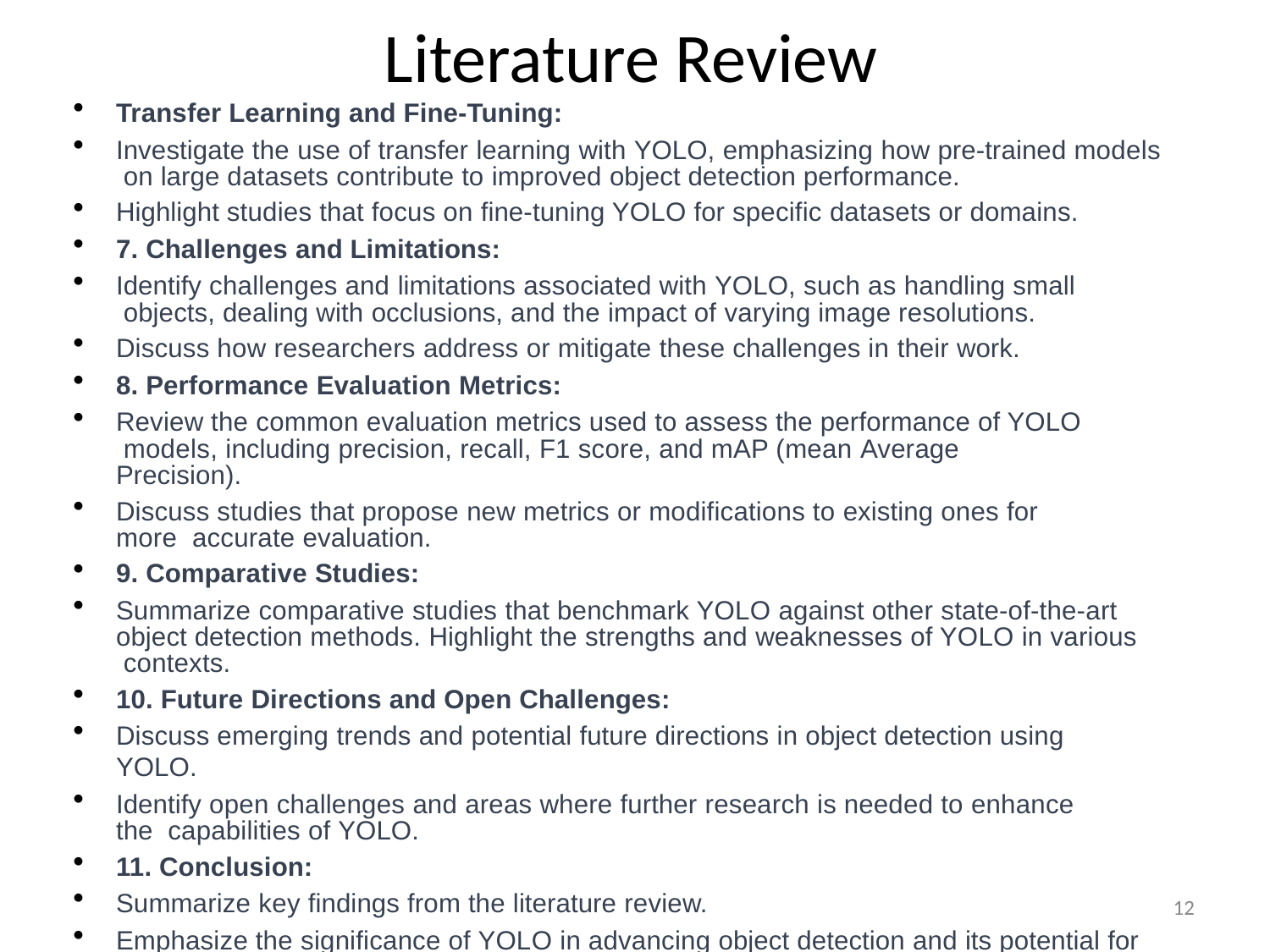

# Literature Review
Transfer Learning and Fine-Tuning:
Investigate the use of transfer learning with YOLO, emphasizing how pre-trained models  on large datasets contribute to improved object detection performance.
Highlight studies that focus on fine-tuning YOLO for specific datasets or domains.
7. Challenges and Limitations:
Identify challenges and limitations associated with YOLO, such as handling small  objects, dealing with occlusions, and the impact of varying image resolutions.
Discuss how researchers address or mitigate these challenges in their work.
8. Performance Evaluation Metrics:
Review the common evaluation metrics used to assess the performance of YOLO  models, including precision, recall, F1 score, and mAP (mean Average Precision).
Discuss studies that propose new metrics or modifications to existing ones for more  accurate evaluation.
9. Comparative Studies:
Summarize comparative studies that benchmark YOLO against other state-of-the-art  object detection methods. Highlight the strengths and weaknesses of YOLO in various  contexts.
10. Future Directions and Open Challenges:
Discuss emerging trends and potential future directions in object detection using YOLO.
Identify open challenges and areas where further research is needed to enhance the  capabilities of YOLO.
11. Conclusion:
Summarize key findings from the literature review.
Emphasize the significance of YOLO in advancing object detection and its potential for  future research and applications.
12